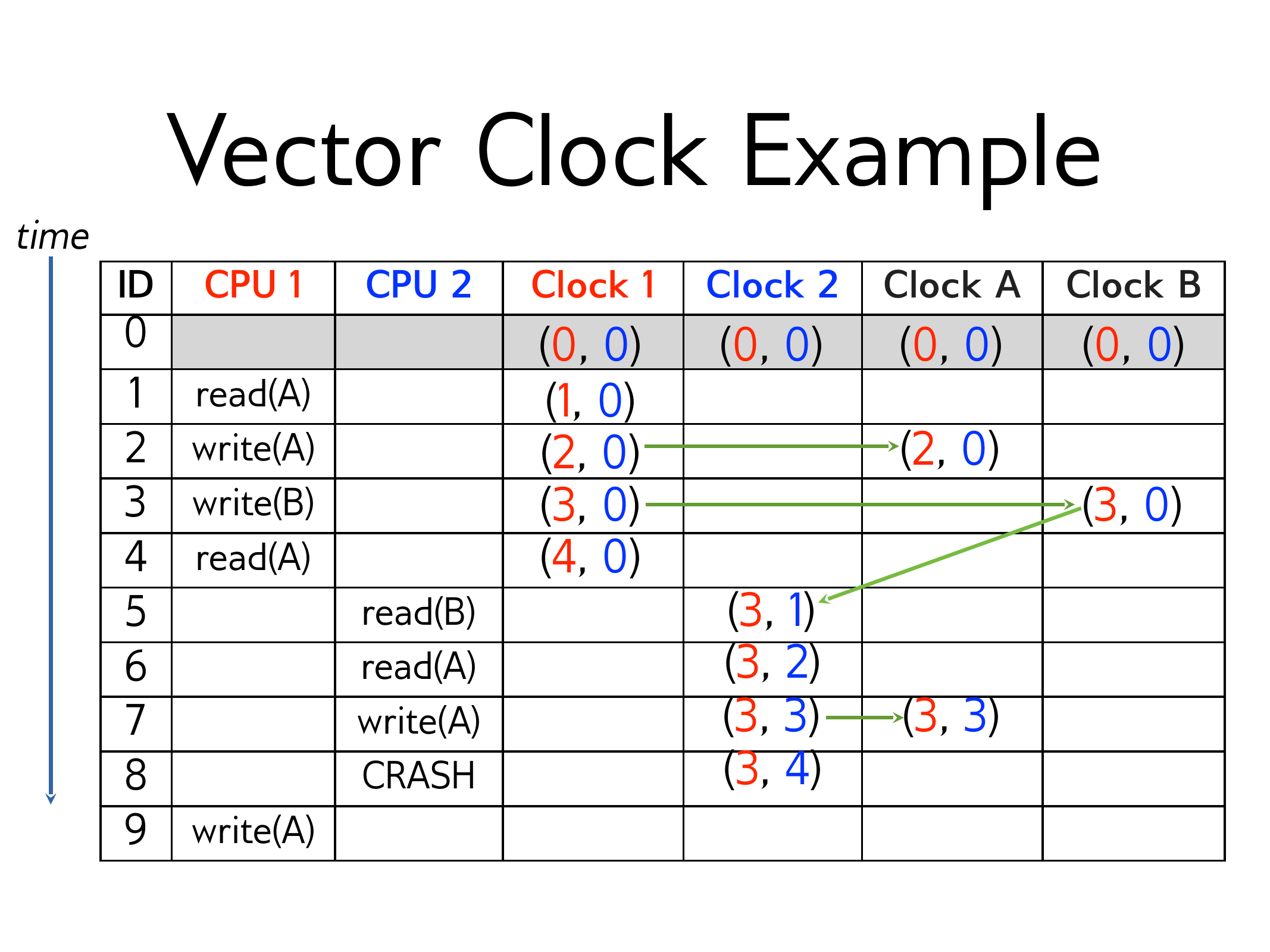

# Vector Clock Example
time

| ID | CPU 1 | CPU 2 | Clock 1 | Clock 2 | Clock A | Clock B |
| --- | --- | --- | --- | --- | --- | --- |
| 0 |  |  |  |  |  |  |
| 1 | read(A) |  |  |  |  |  |
| 2 | write(A) |  |  |  |  |  |
| 3 | write(B) |  |  |  |  |  |
| 4 | read(A) |  |  |  |  |  |
| 5 |  | read(B) |  |  |  |  |
| 6 |  | read(A) |  |  |  |  |
| 7 |  | write(A) |  |  |  |  |
| 8 |  | CRASH |  |  |  |  |
| 9 | write(A) |  |  |  |  |  |
(0, 0)
(0, 0)
(0, 0)
(0, 0)
(1, 0)
(2, 0)
(2, 0)

(3, 0)
(3, 0)

(3, 1)
(4, 0)
(3, 2)
(3, 3)
(3, 3)

(3, 4)